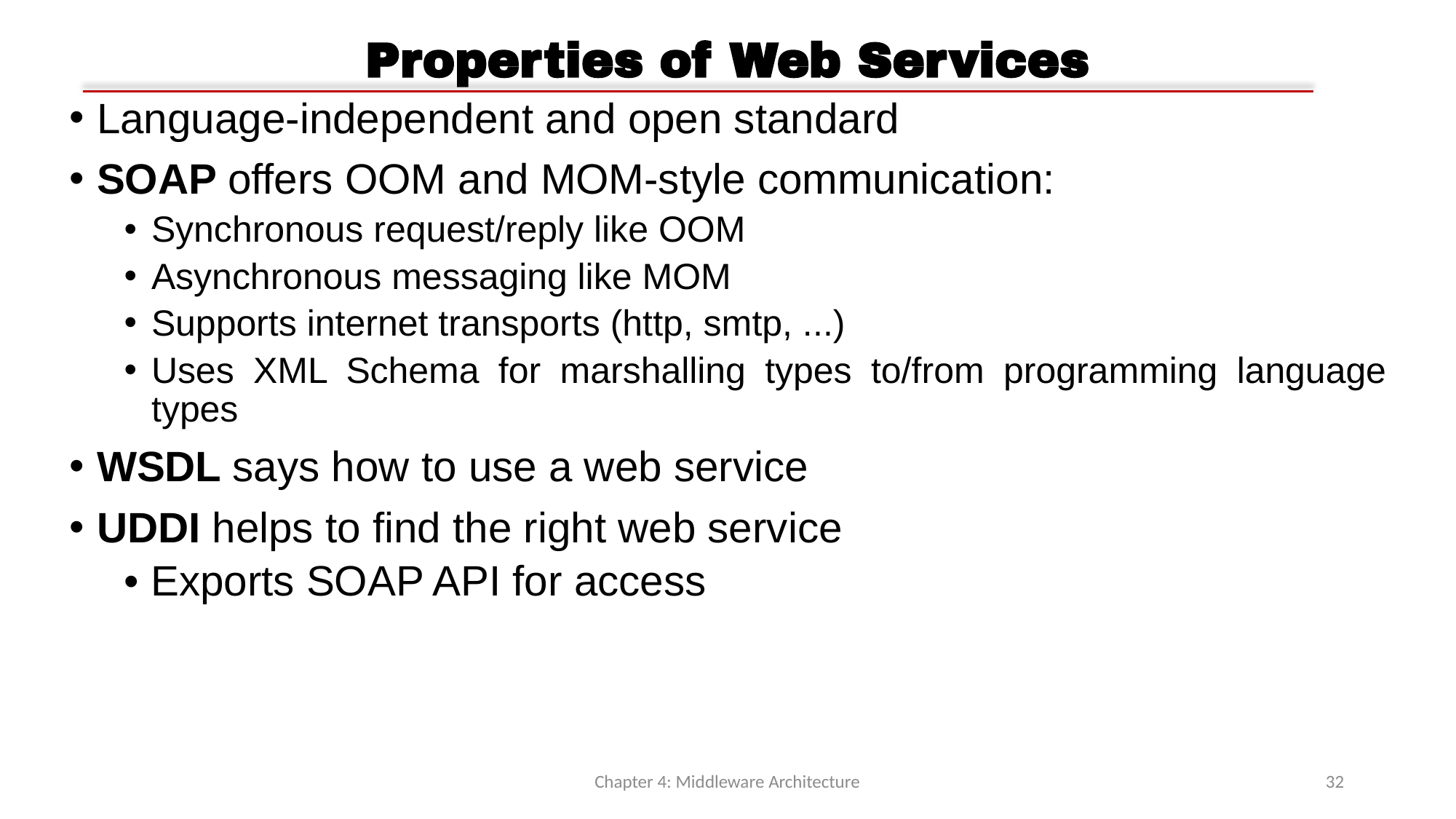

# Properties of Web Services
Language-independent and open standard
SOAP offers OOM and MOM-style communication:
Synchronous request/reply like OOM
Asynchronous messaging like MOM
Supports internet transports (http, smtp, ...)
Uses XML Schema for marshalling types to/from programming language types
WSDL says how to use a web service
UDDI helps to find the right web service
• Exports SOAP API for access
Chapter 4: Middleware Architecture
32